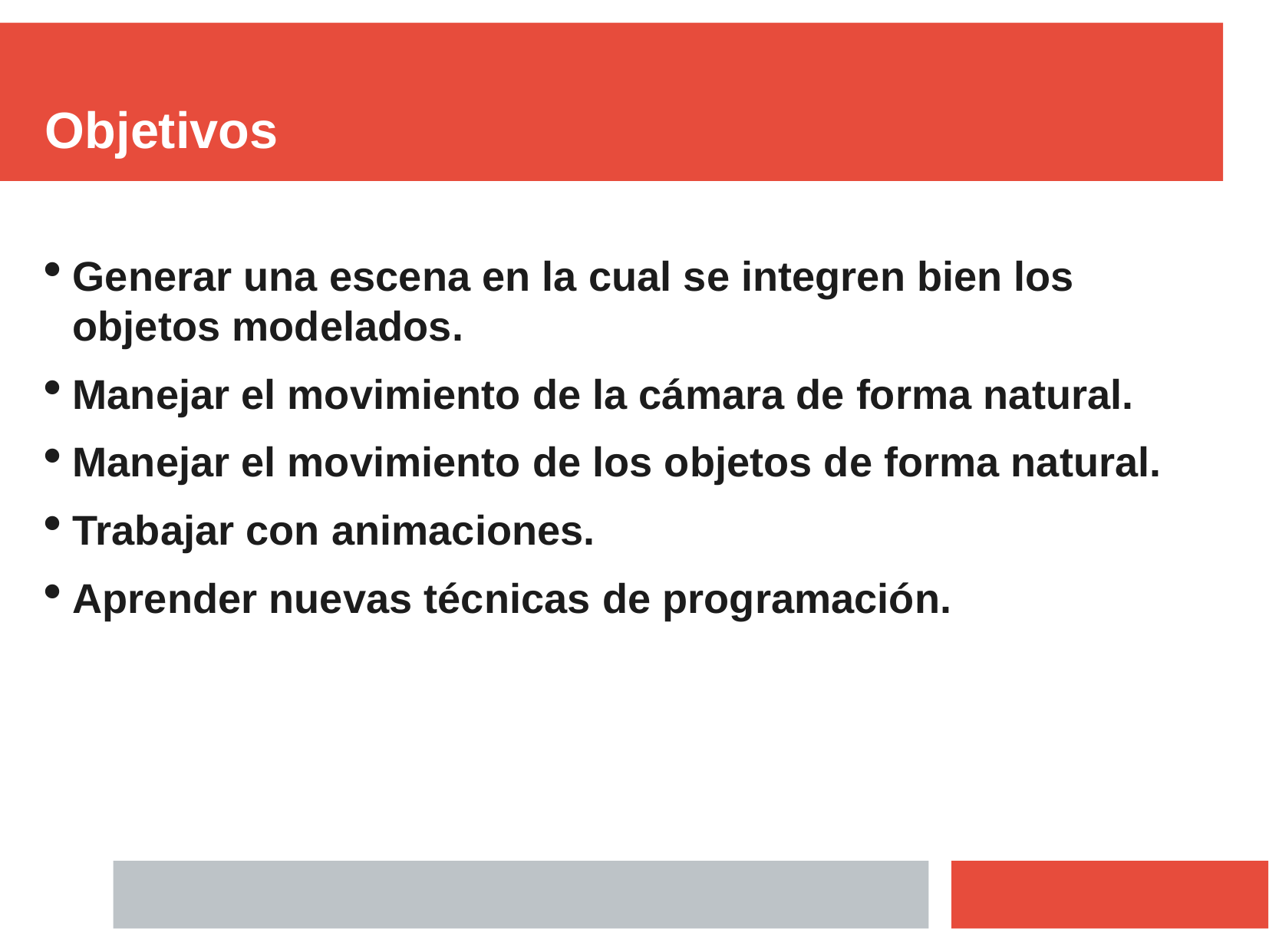

Objetivos
Generar una escena en la cual se integren bien los objetos modelados.
Manejar el movimiento de la cámara de forma natural.
Manejar el movimiento de los objetos de forma natural.
Trabajar con animaciones.
Aprender nuevas técnicas de programación.